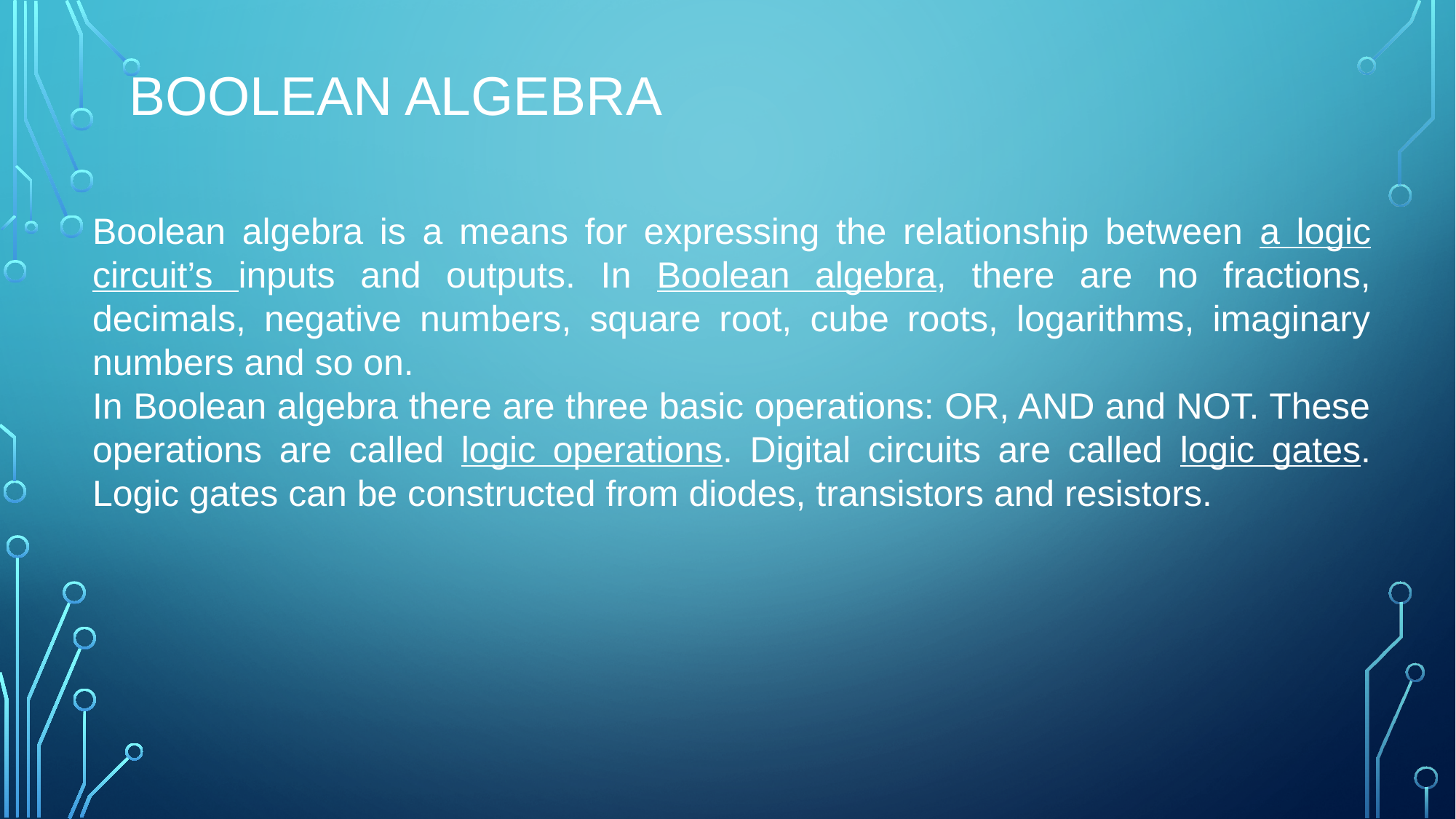

# Boolean algebra
Boolean algebra is a means for expressing the relationship between a logic circuit’s inputs and outputs. In Boolean algebra, there are no fractions, decimals, negative numbers, square root, cube roots, logarithms, imaginary numbers and so on.
In Boolean algebra there are three basic operations: OR, AND and NOT. These operations are called logic operations. Digital circuits are called logic gates. Logic gates can be constructed from diodes, transistors and resistors.